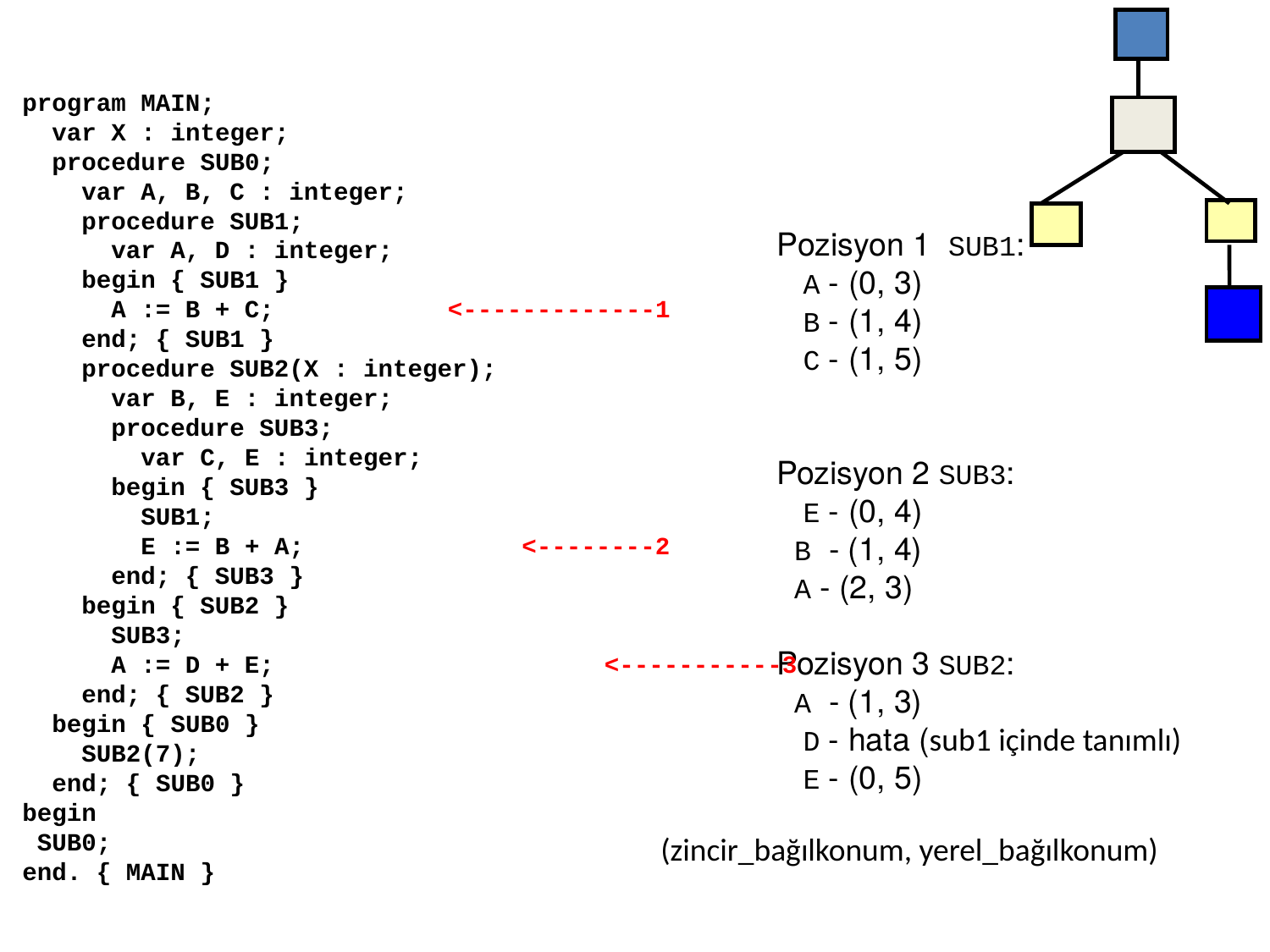

program MAIN;
  var X : integer;
  procedure SUB0;
    var A, B, C : integer;
    procedure SUB1;
      var A, D : integer;
    begin { SUB1 }
      A := B + C; 		<-------------1
    end; { SUB1 }
    procedure SUB2(X : integer);
      var B, E : integer;
      procedure SUB3;
        var C, E : integer;
      begin { SUB3 }
        SUB1;
        E := B + A;		     <--------2
      end; { SUB3 }
    begin { SUB2 }
      SUB3;
      A := D + E;			  <-----------3
    end; { SUB2 }
  begin { SUB0 }
    SUB2(7);
  end; { SUB0 }
begin
 SUB0;
end. { MAIN }

42

Pozisyon 1  SUB1:
   A - (0, 3)
   B - (1, 4)
   C - (1, 5)

Pozisyon 2 SUB3:
   E - (0, 4)
  B  - (1, 4)
  A - (2, 3)

Pozisyon 3 SUB2:
  A  - (1, 3)
   D - hata (sub1 içinde tanımlı)
   E - (0, 5)

(zincir_bağılkonum, yerel_bağılkonum)